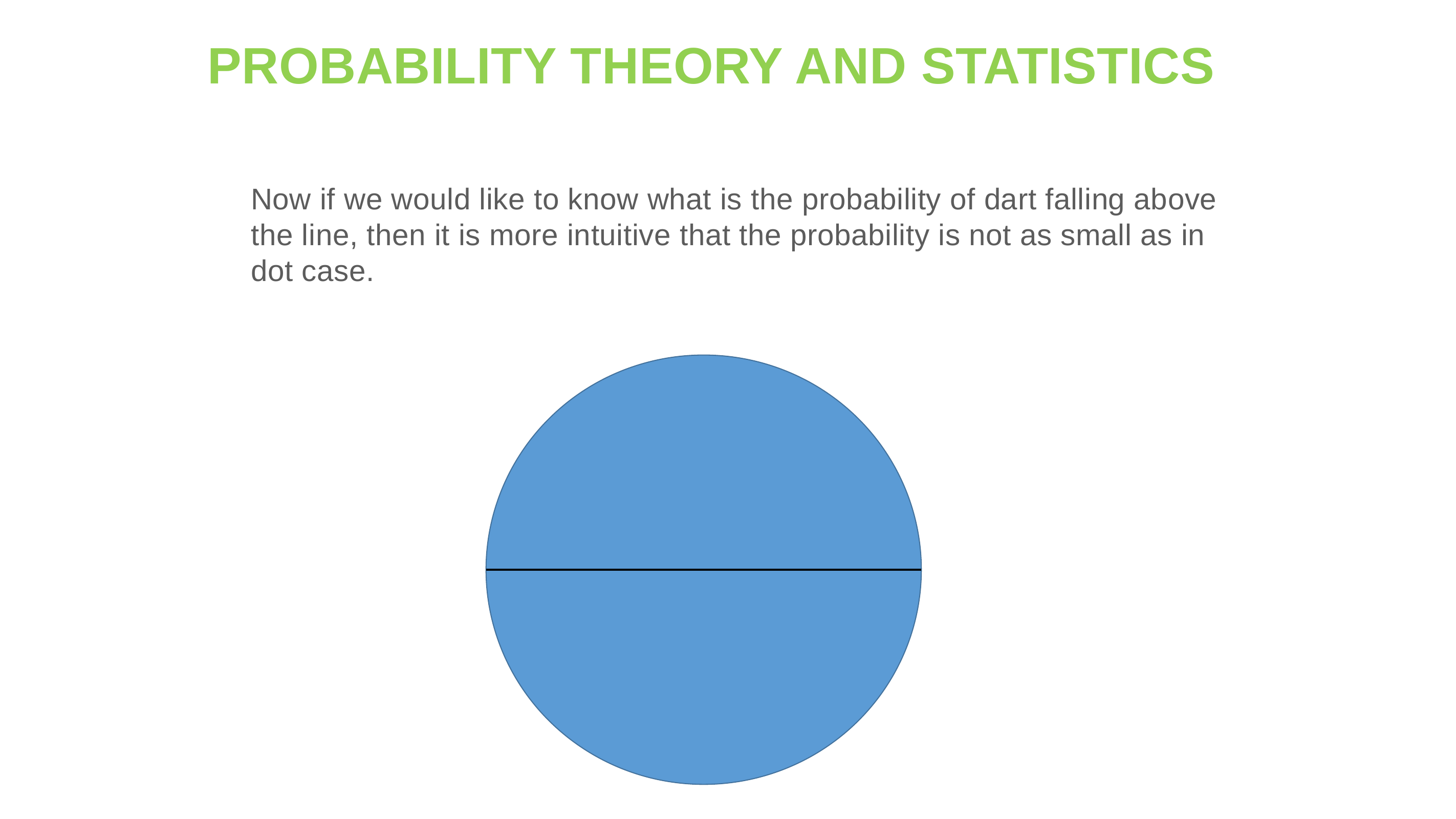

PROBABILITY THEORY AND STATISTICS
Now if we would like to know what is the probability of dart falling above the line, then it is more intuitive that the probability is not as small as in dot case.